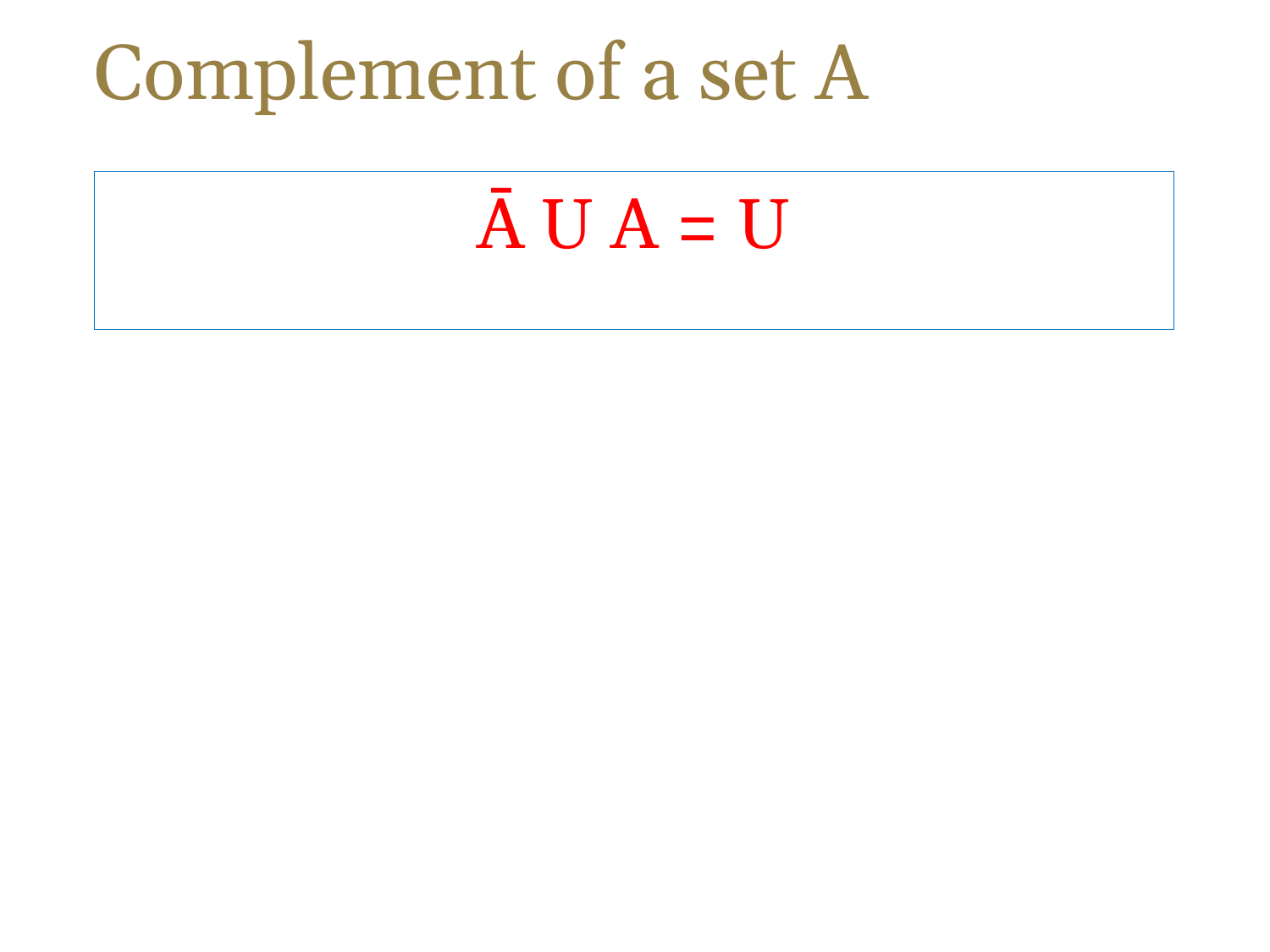

# Complement of a set A
Ā U A = U